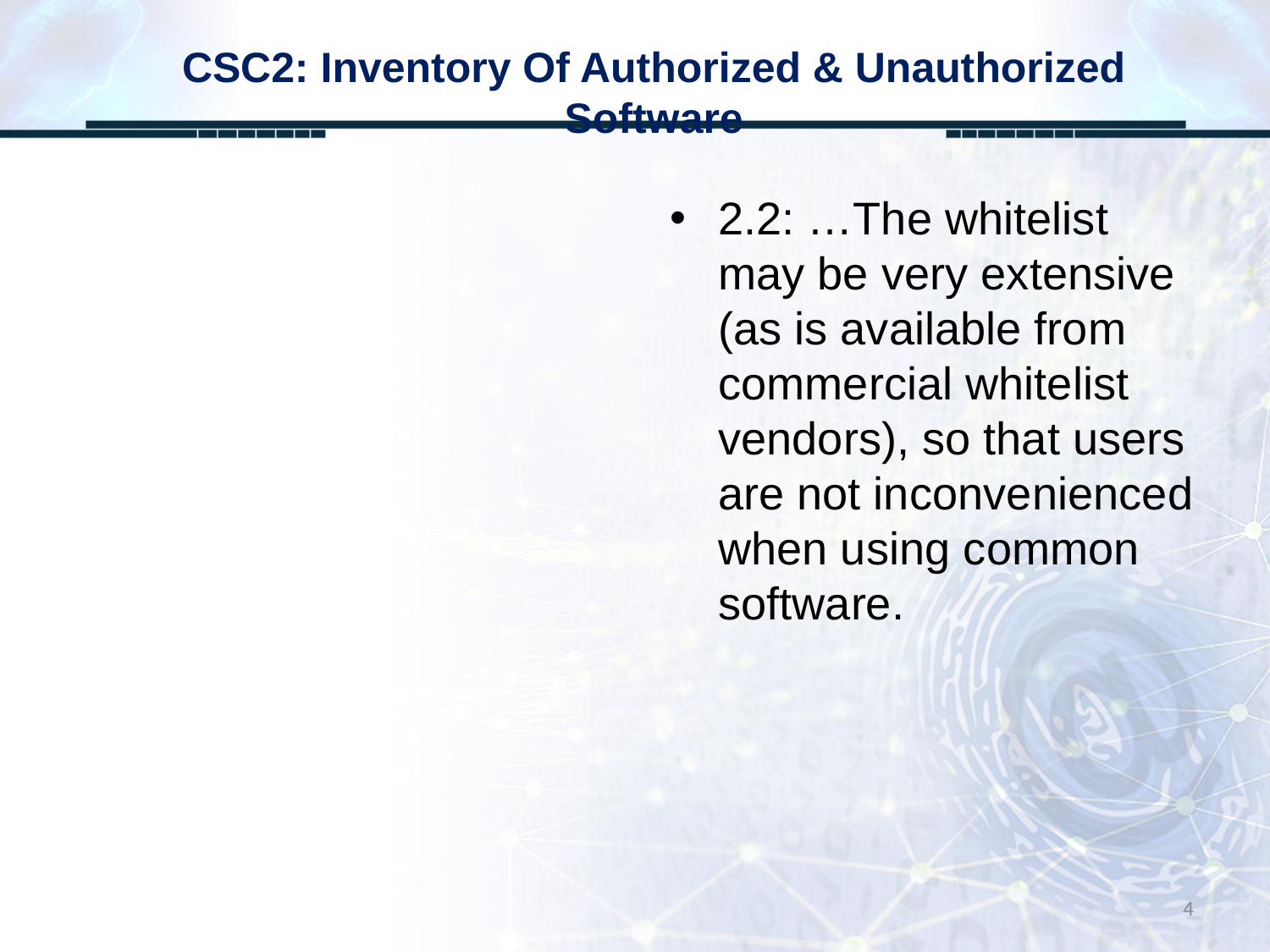

# CSC2: Inventory Of Authorized & Unauthorized Software
2.2: …The whitelist may be very extensive (as is available from commercial whitelist vendors), so that users are not inconvenienced when using common software.
4